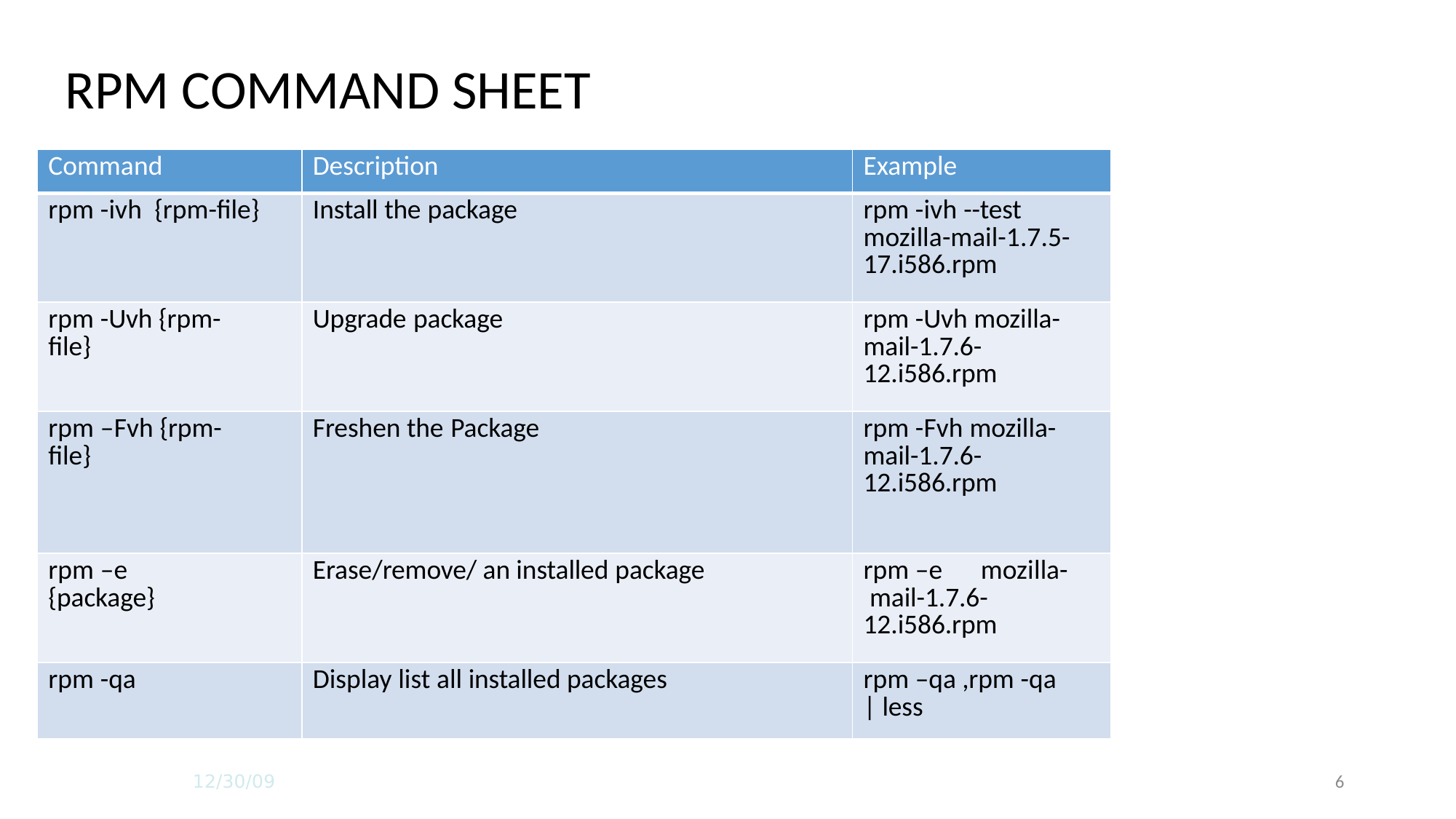

# RPM COMMAND SHEET
| Command | Description | Example |
| --- | --- | --- |
| rpm -ivh {rpm-file} | Install the package | rpm -ivh --test mozilla-mail-1.7.5- 17.i586.rpm |
| rpm -Uvh {rpm- file} | Upgrade package | rpm -Uvh mozilla- mail-1.7.6- 12.i586.rpm |
| rpm –Fvh {rpm- file} | Freshen the Package | rpm -Fvh mozilla- mail-1.7.6- 12.i586.rpm |
| rpm –e {package} | Erase/remove/ an installed package | rpm –e mozilla- mail-1.7.6- 12.i586.rpm |
| rpm -qa | Display list all installed packages | rpm –qa ,rpm -qa | less |
6
12/30/09